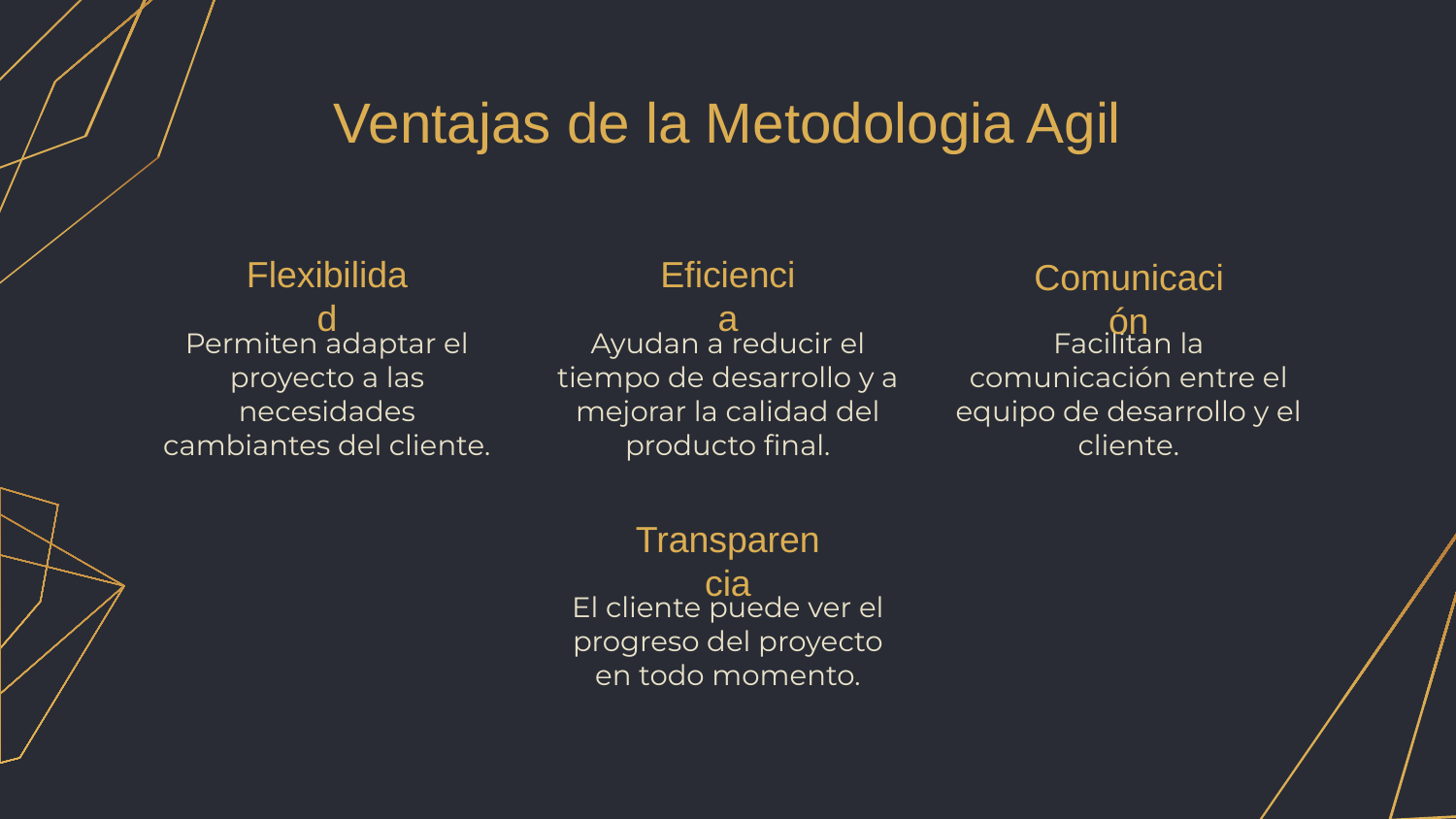

# Ventajas de la Metodologia Agil
Flexibilidad
Eficiencia
Comunicación
Permiten adaptar el proyecto a las necesidades cambiantes del cliente.
Ayudan a reducir el tiempo de desarrollo y a mejorar la calidad del producto final.
Facilitan la comunicación entre el equipo de desarrollo y el cliente.
Transparencia
El cliente puede ver el progreso del proyecto en todo momento.